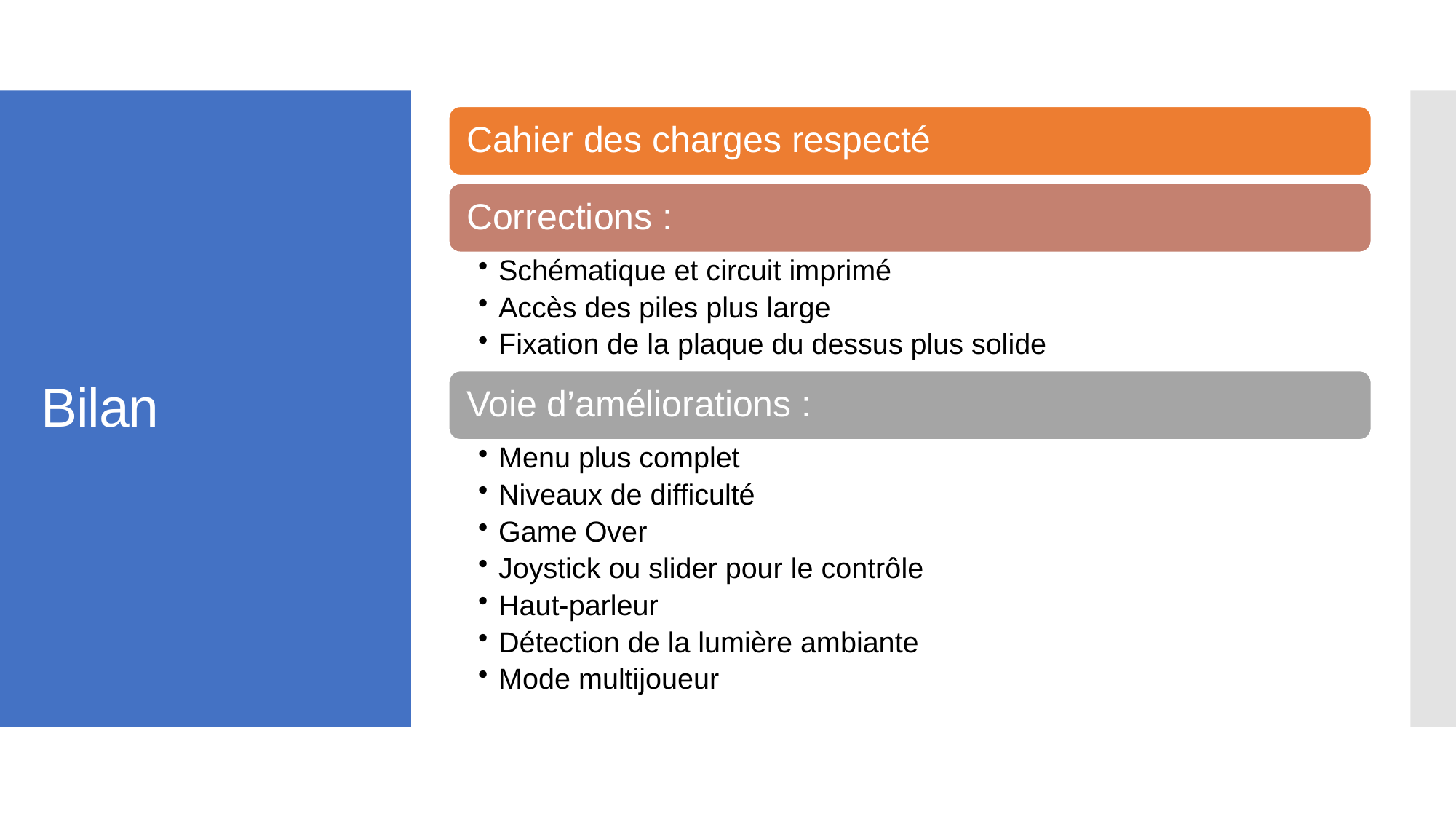

Cahier des charges respecté
Corrections :
Schématique et circuit imprimé
Accès des piles plus large
Fixation de la plaque du dessus plus solide
Voie d’améliorations :
Menu plus complet
Niveaux de difficulté
Game Over
Joystick ou slider pour le contrôle
Haut-parleur
Détection de la lumière ambiante
Mode multijoueur
# Bilan